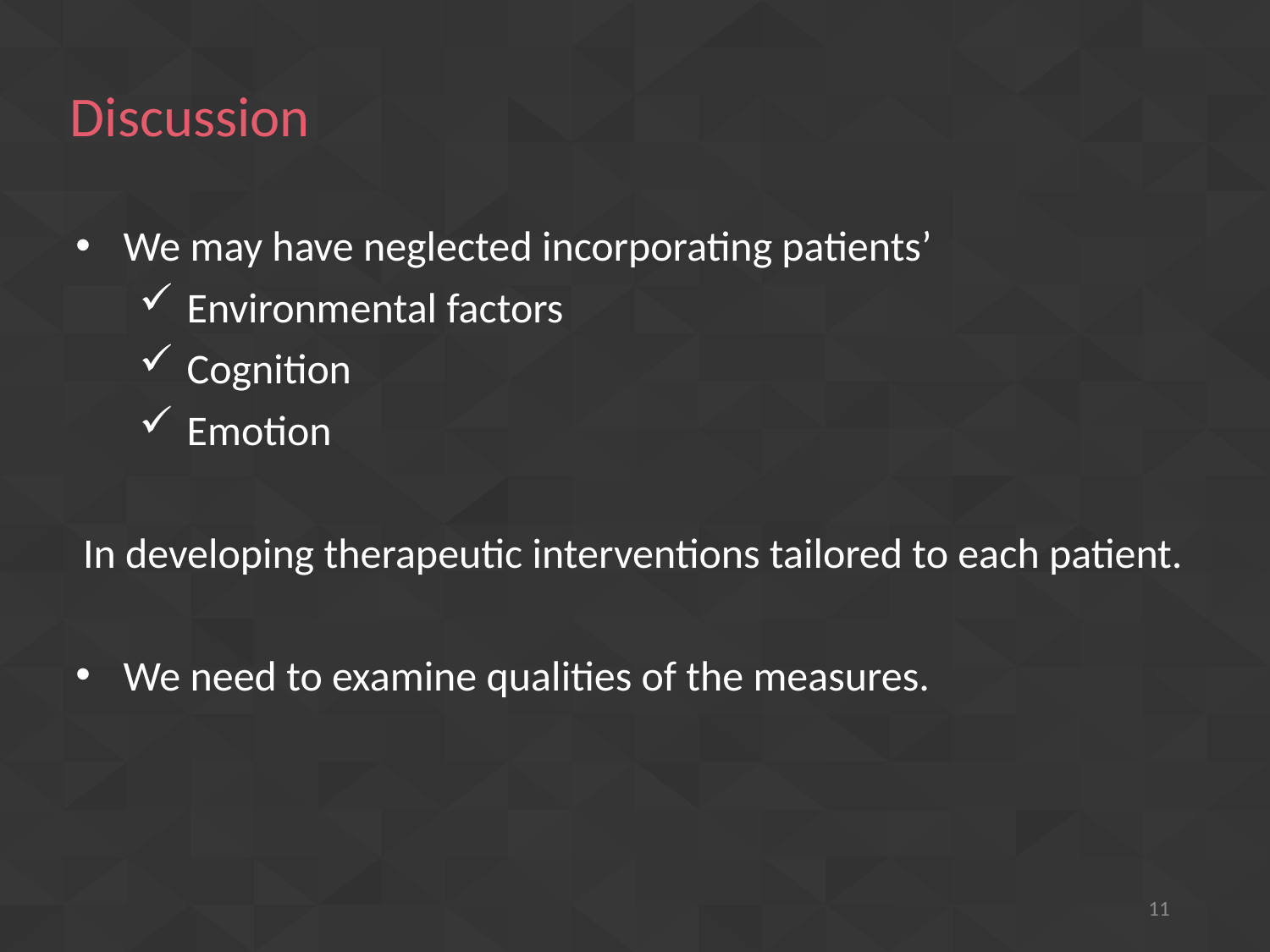

Discussion
We may have neglected incorporating patients’
Environmental factors
Cognition
Emotion

In developing therapeutic interventions tailored to each patient.

We need to examine qualities of the measures.

11